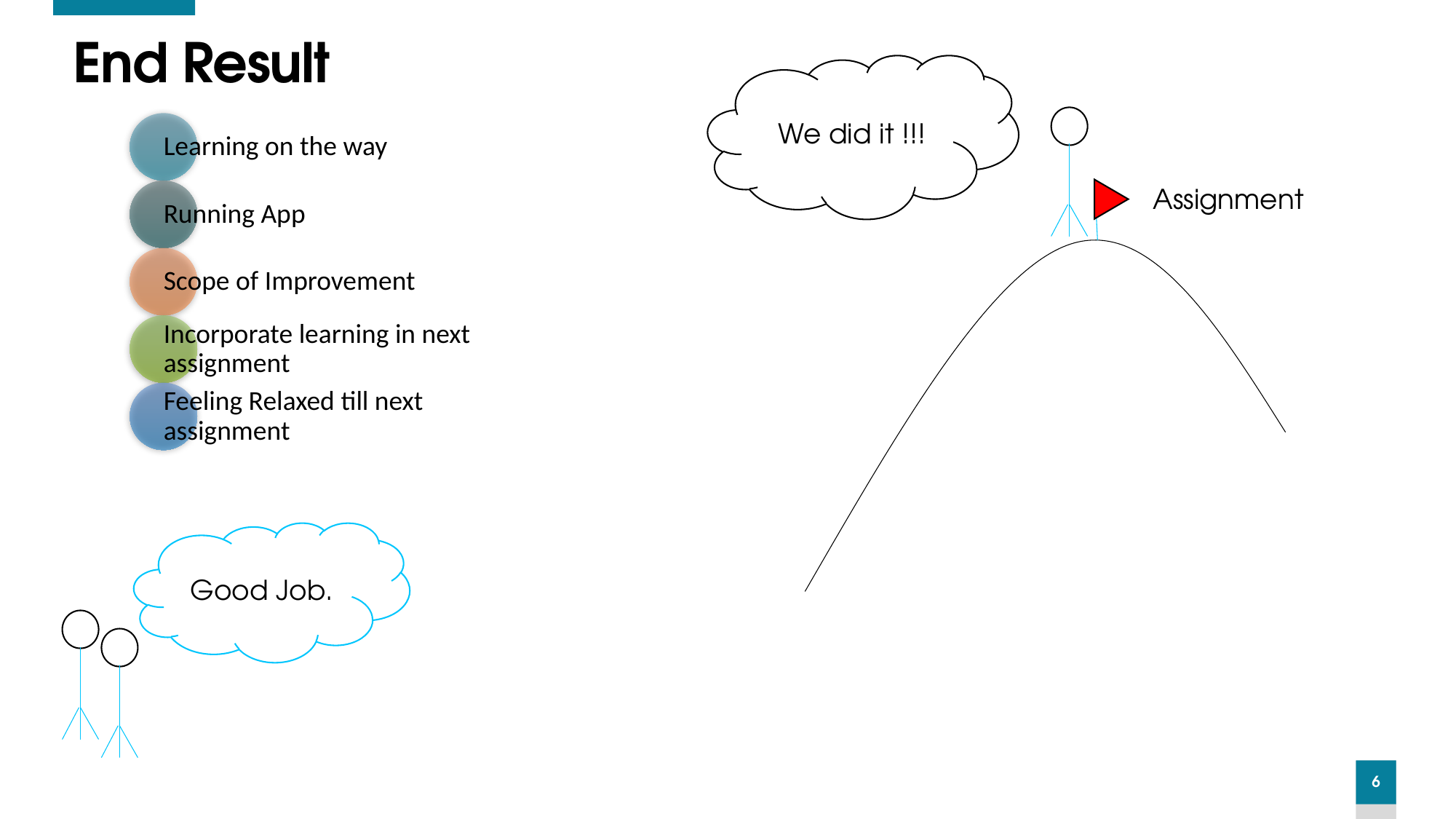

# End Result
We did it !!!

Learning on the way
Running App
Scope of Improvement
Incorporate learning in next assignment
Feeling Relaxed till next assignment

Assignment

Good Job.

6